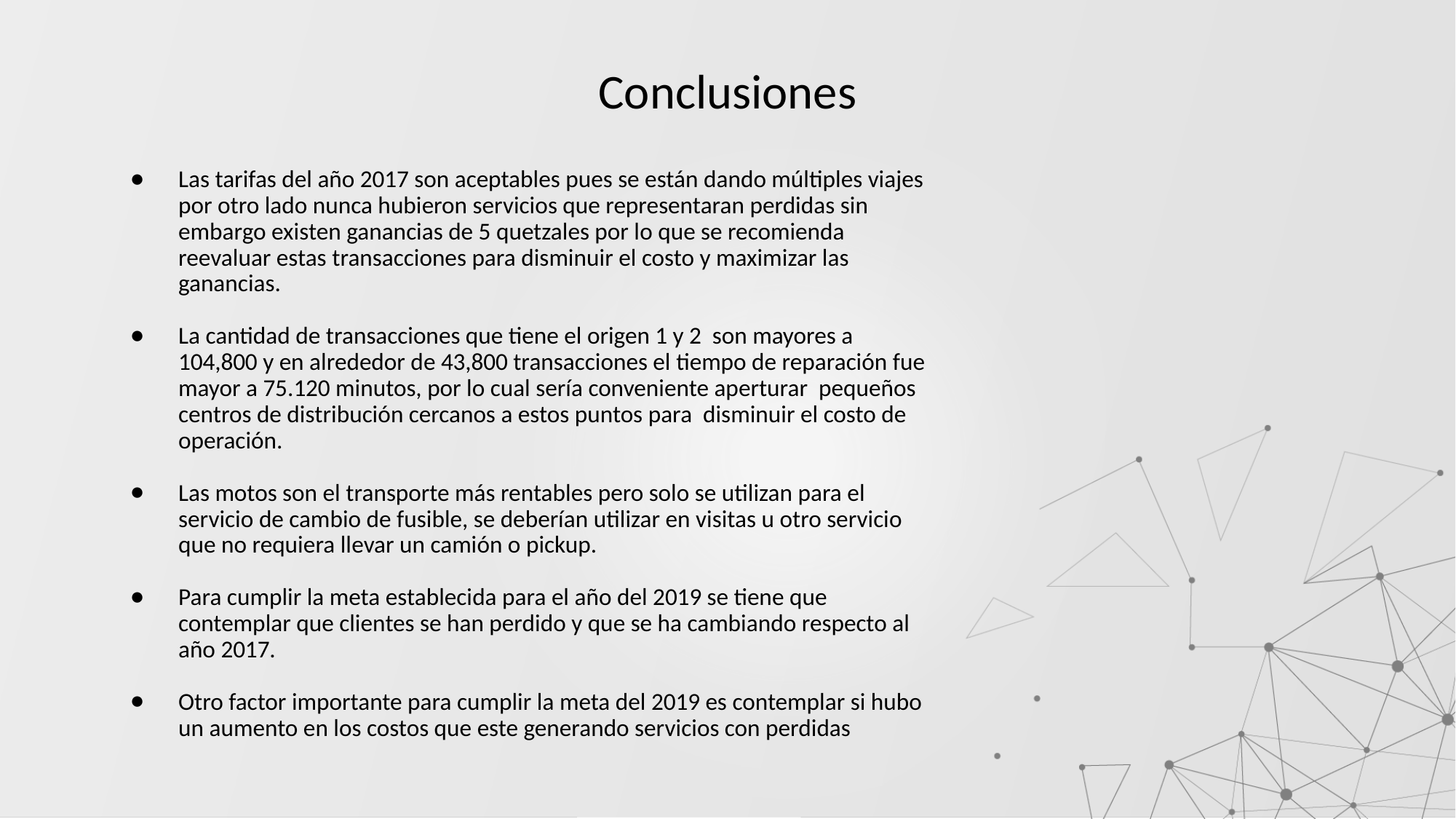

# Conclusiones

Las tarifas del año 2017 son aceptables pues se están dando múltiples viajes por otro lado nunca hubieron servicios que representaran perdidas sin embargo existen ganancias de 5 quetzales por lo que se recomienda reevaluar estas transacciones para disminuir el costo y maximizar las ganancias.

La cantidad de transacciones que tiene el origen 1 y 2  son mayores a 104,800 y en alrededor de 43,800 transacciones el tiempo de reparación fue mayor a 75.120 minutos, por lo cual sería conveniente aperturar  pequeños centros de distribución cercanos a estos puntos para  disminuir el costo de operación.

Las motos son el transporte más rentables pero solo se utilizan para el servicio de cambio de fusible, se deberían utilizar en visitas u otro servicio que no requiera llevar un camión o pickup.

Para cumplir la meta establecida para el año del 2019 se tiene que contemplar que clientes se han perdido y que se ha cambiando respecto al año 2017.

Otro factor importante para cumplir la meta del 2019 es contemplar si hubo un aumento en los costos que este generando servicios con perdidas